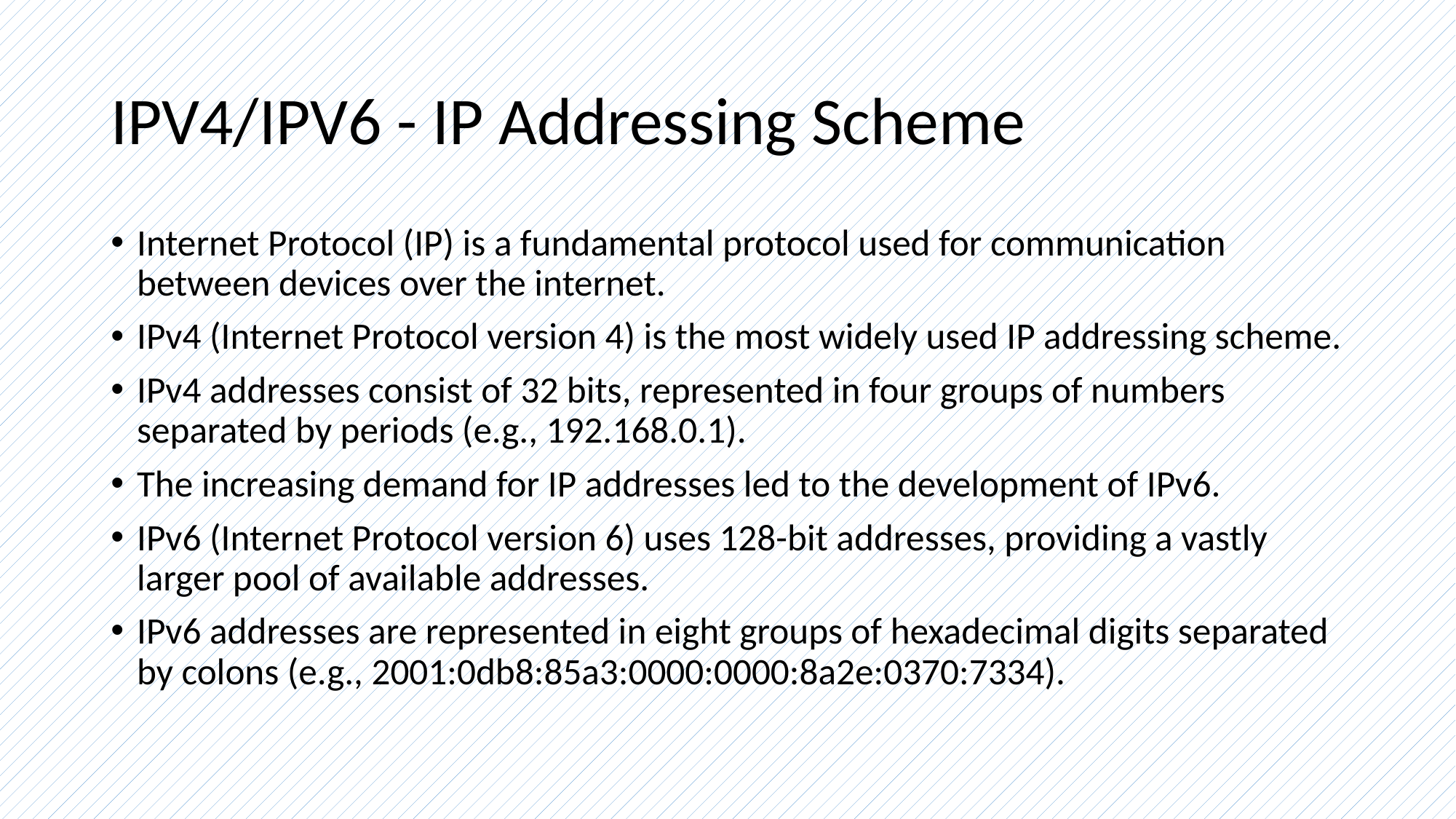

# IPV4/IPV6 - IP Addressing Scheme
Internet Protocol (IP) is a fundamental protocol used for communication between devices over the internet.
IPv4 (Internet Protocol version 4) is the most widely used IP addressing scheme.
IPv4 addresses consist of 32 bits, represented in four groups of numbers separated by periods (e.g., 192.168.0.1).
The increasing demand for IP addresses led to the development of IPv6.
IPv6 (Internet Protocol version 6) uses 128-bit addresses, providing a vastly larger pool of available addresses.
IPv6 addresses are represented in eight groups of hexadecimal digits separated by colons (e.g., 2001:0db8:85a3:0000:0000:8a2e:0370:7334).